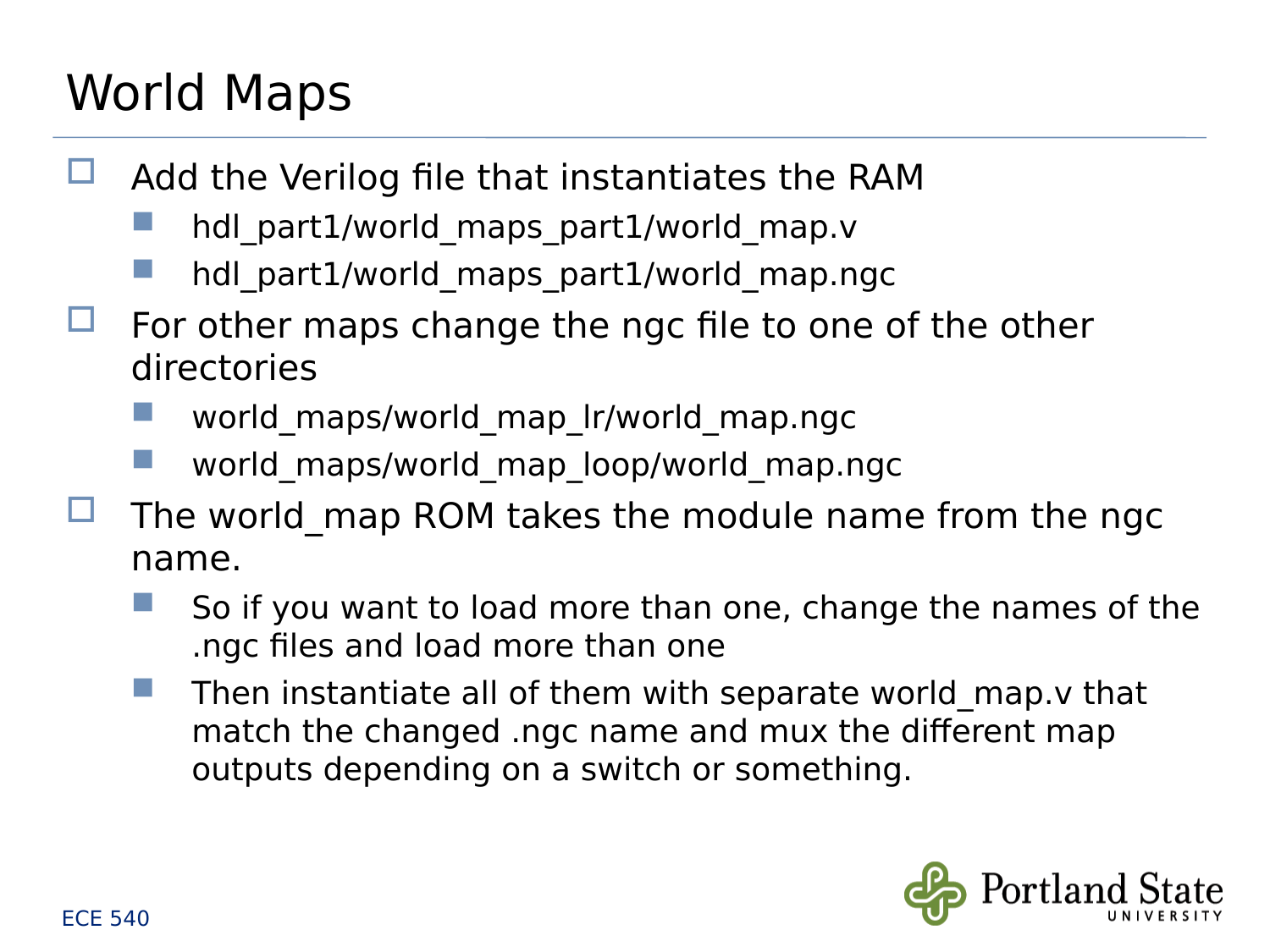

# World Maps
Add the Verilog file that instantiates the RAM
hdl_part1/world_maps_part1/world_map.v
hdl_part1/world_maps_part1/world_map.ngc
For other maps change the ngc file to one of the other directories
world_maps/world_map_lr/world_map.ngc
world_maps/world_map_loop/world_map.ngc
The world_map ROM takes the module name from the ngc name.
So if you want to load more than one, change the names of the .ngc files and load more than one
Then instantiate all of them with separate world_map.v that match the changed .ngc name and mux the different map outputs depending on a switch or something.